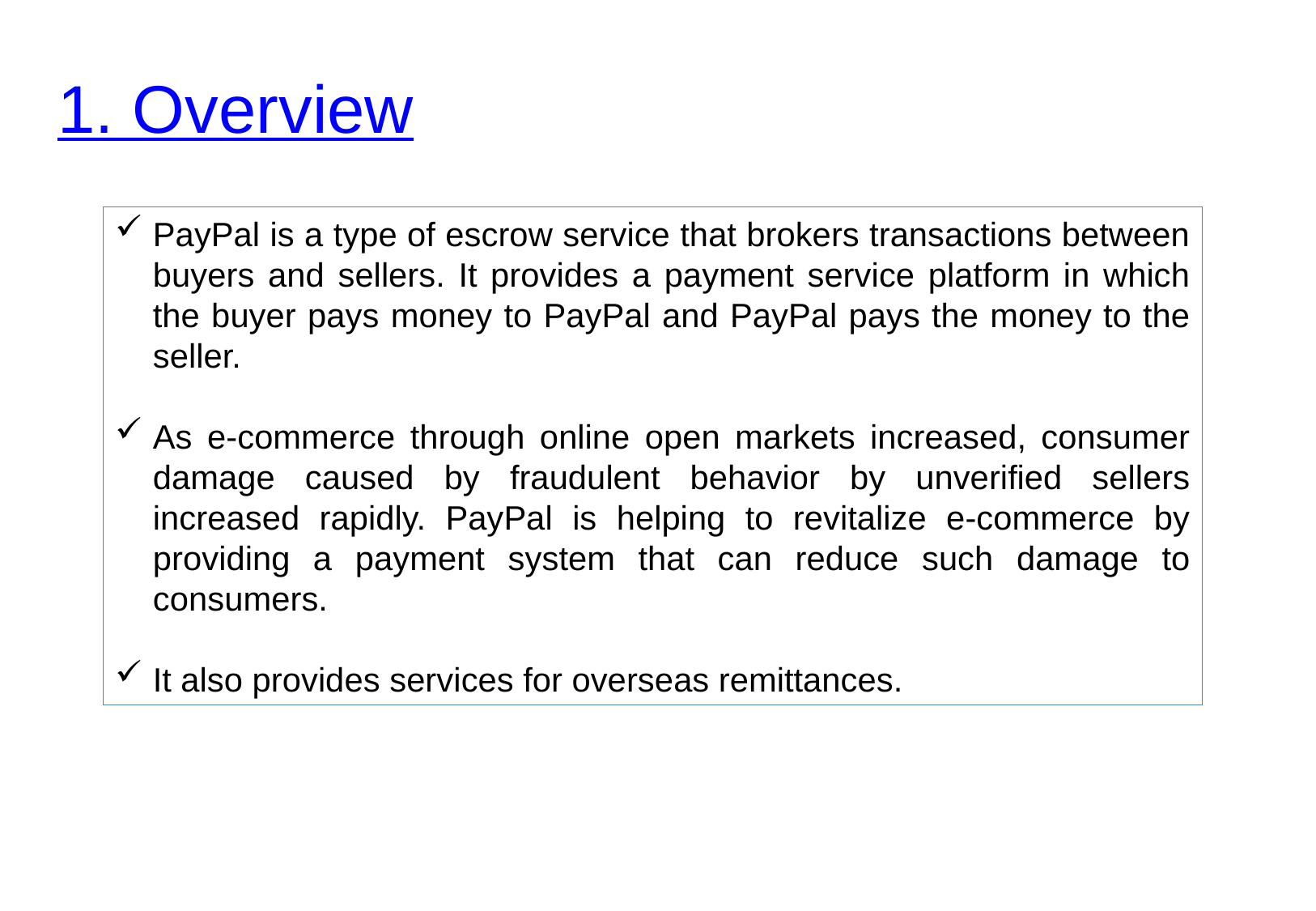

1. Overview
PayPal is a type of escrow service that brokers transactions between buyers and sellers. It provides a payment service platform in which the buyer pays money to PayPal and PayPal pays the money to the seller.

As e-commerce through online open markets increased, consumer damage caused by fraudulent behavior by unverified sellers increased rapidly. PayPal is helping to revitalize e-commerce by providing a payment system that can reduce such damage to consumers.

It also provides services for overseas remittances.